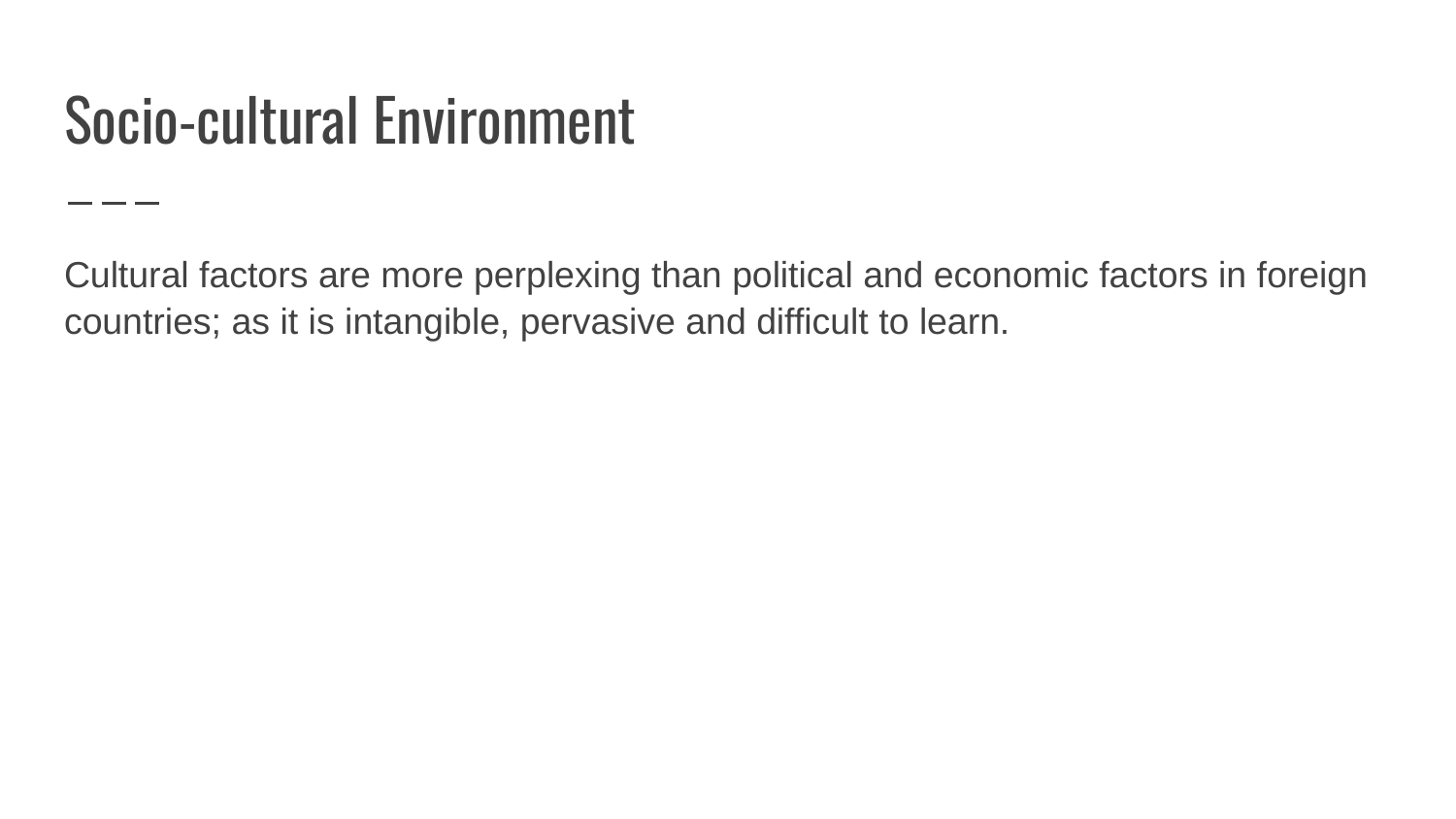

# Socio-cultural Environment
Cultural factors are more perplexing than political and economic factors in foreign countries; as it is intangible, pervasive and difficult to learn.